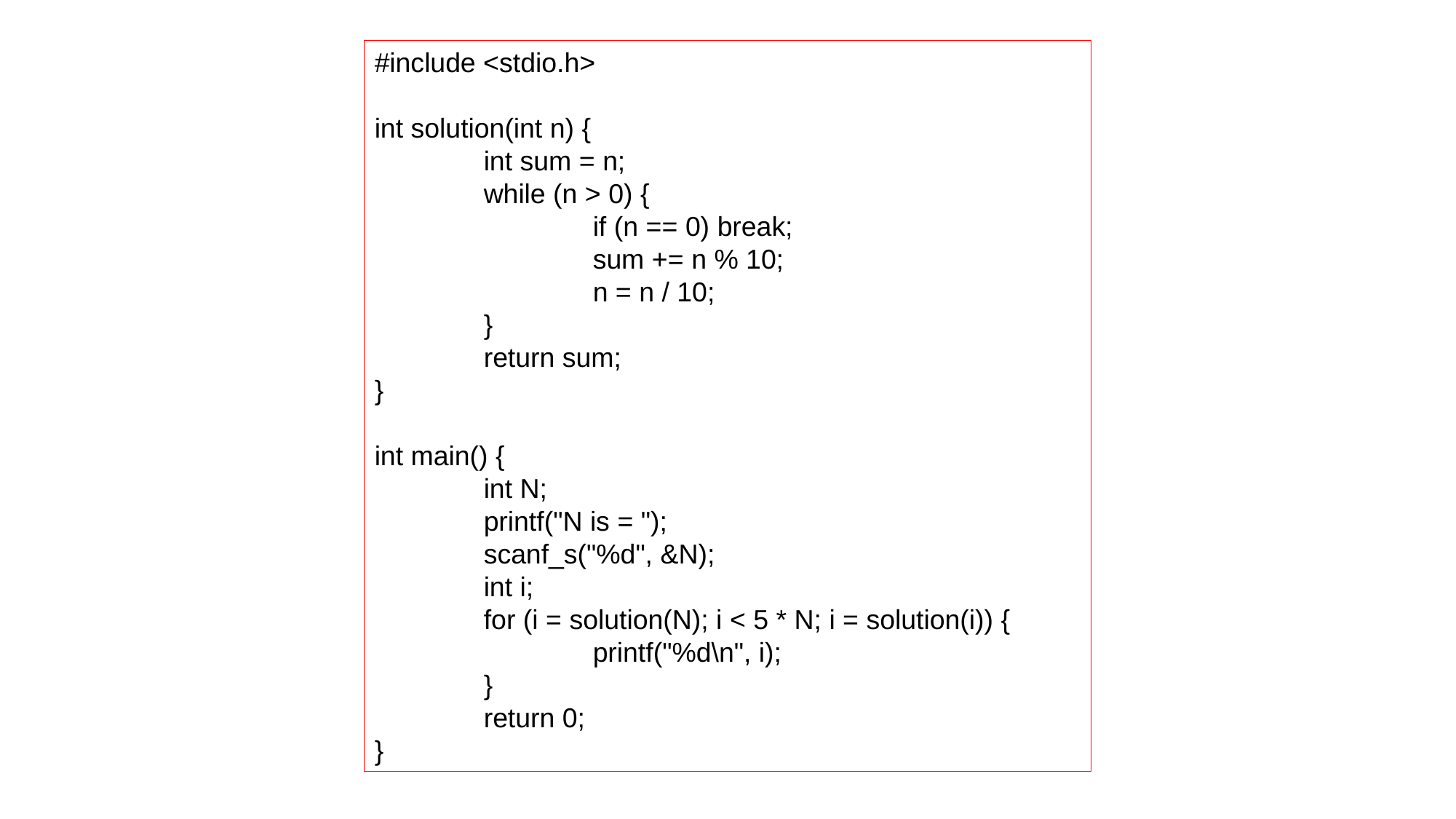

#include <stdio.h>

int solution(int n) {
	int sum = n;
	while (n > 0) {
		if (n == 0) break;
		sum += n % 10;
		n = n / 10;
	}
	return sum;
}

int main() {
	int N;
	printf("N is = ");
	scanf_s("%d", &N);
	int i;
	for (i = solution(N); i < 5 * N; i = solution(i)) {
		printf("%d\n", i);
	}
	return 0;
}